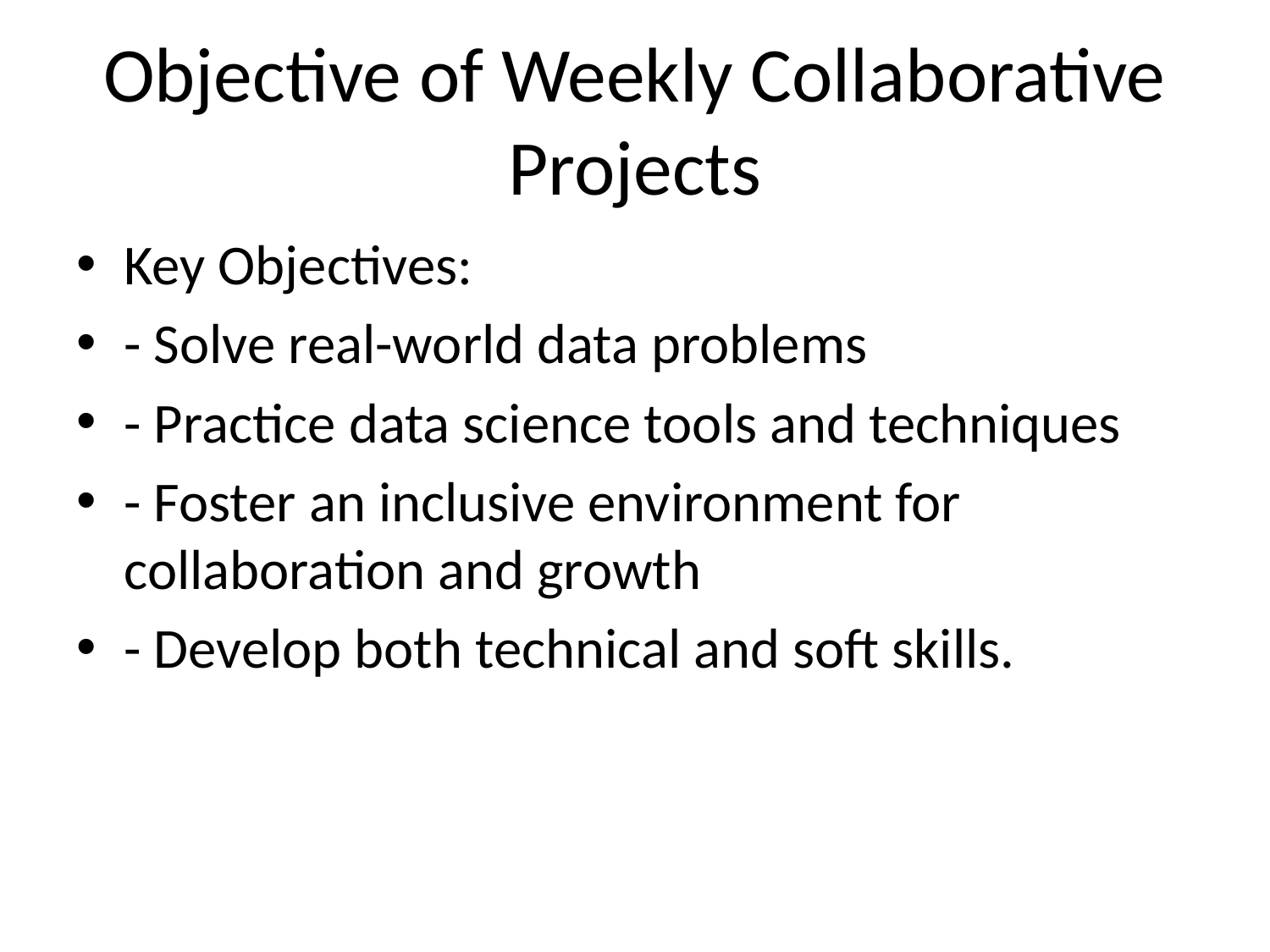

# Objective of Weekly Collaborative Projects
Key Objectives:
- Solve real-world data problems
- Practice data science tools and techniques
- Foster an inclusive environment for collaboration and growth
- Develop both technical and soft skills.